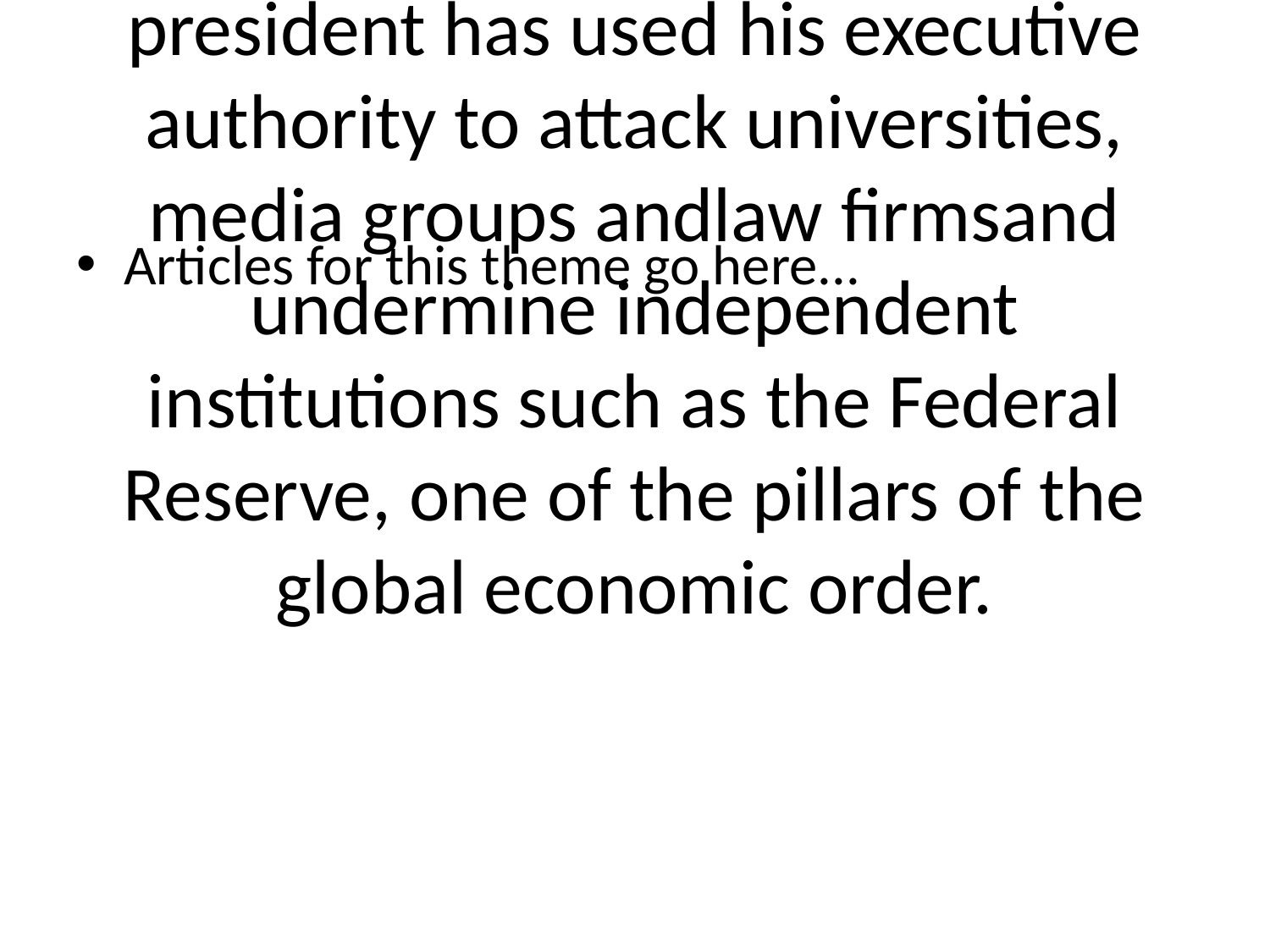

# Thousands of people have been laid off across multiple agencies. Entire departments such asUSAID have been dismantled, while the president has used his executive authority to attack universities, media groups andlaw firmsand undermine independent institutions such as the Federal Reserve, one of the pillars of the global economic order.
Articles for this theme go here...